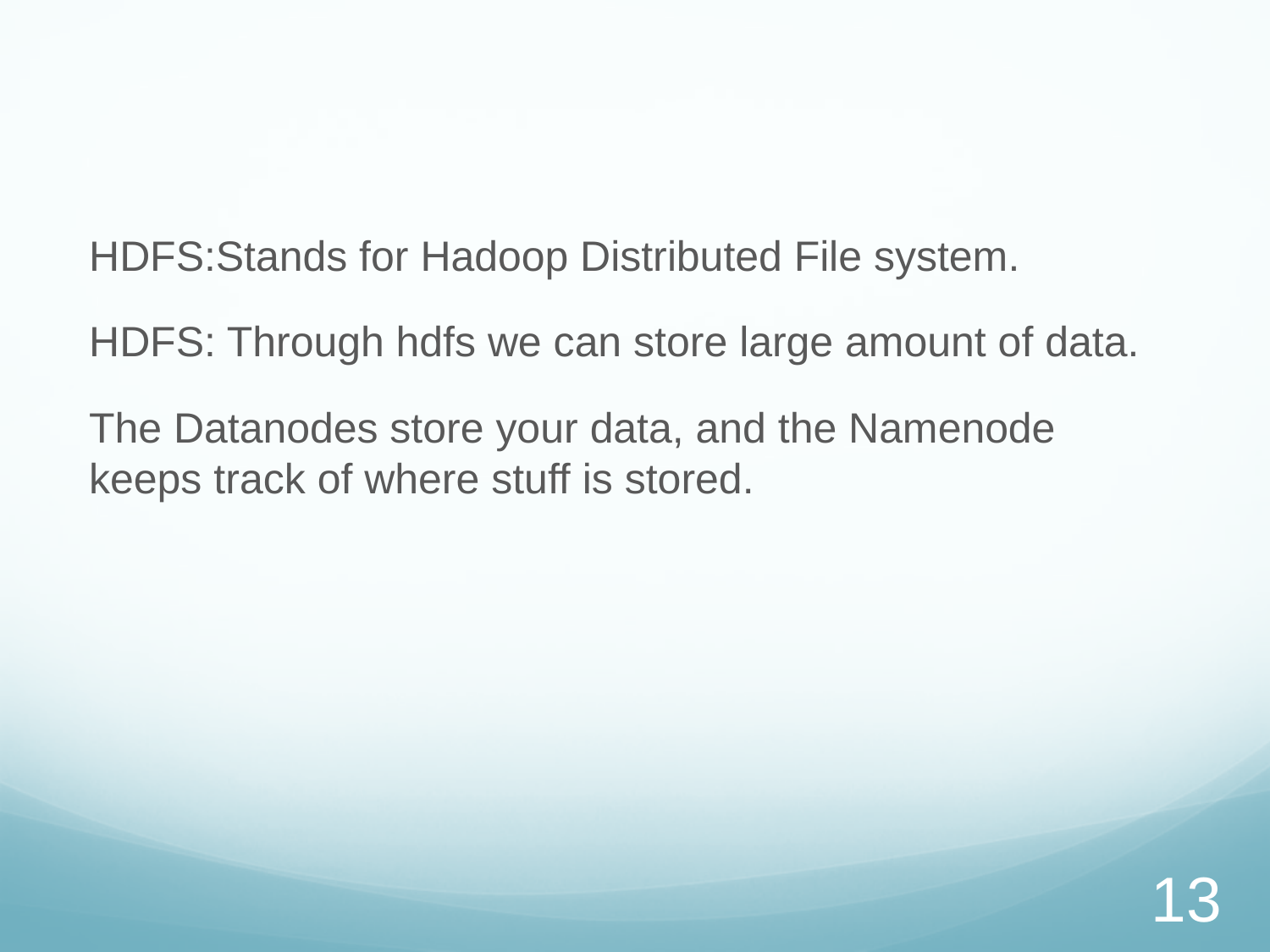

HDFS:Stands for Hadoop Distributed File system.
HDFS: Through hdfs we can store large amount of data.
The Datanodes store your data, and the Namenode keeps track of where stuff is stored.

13